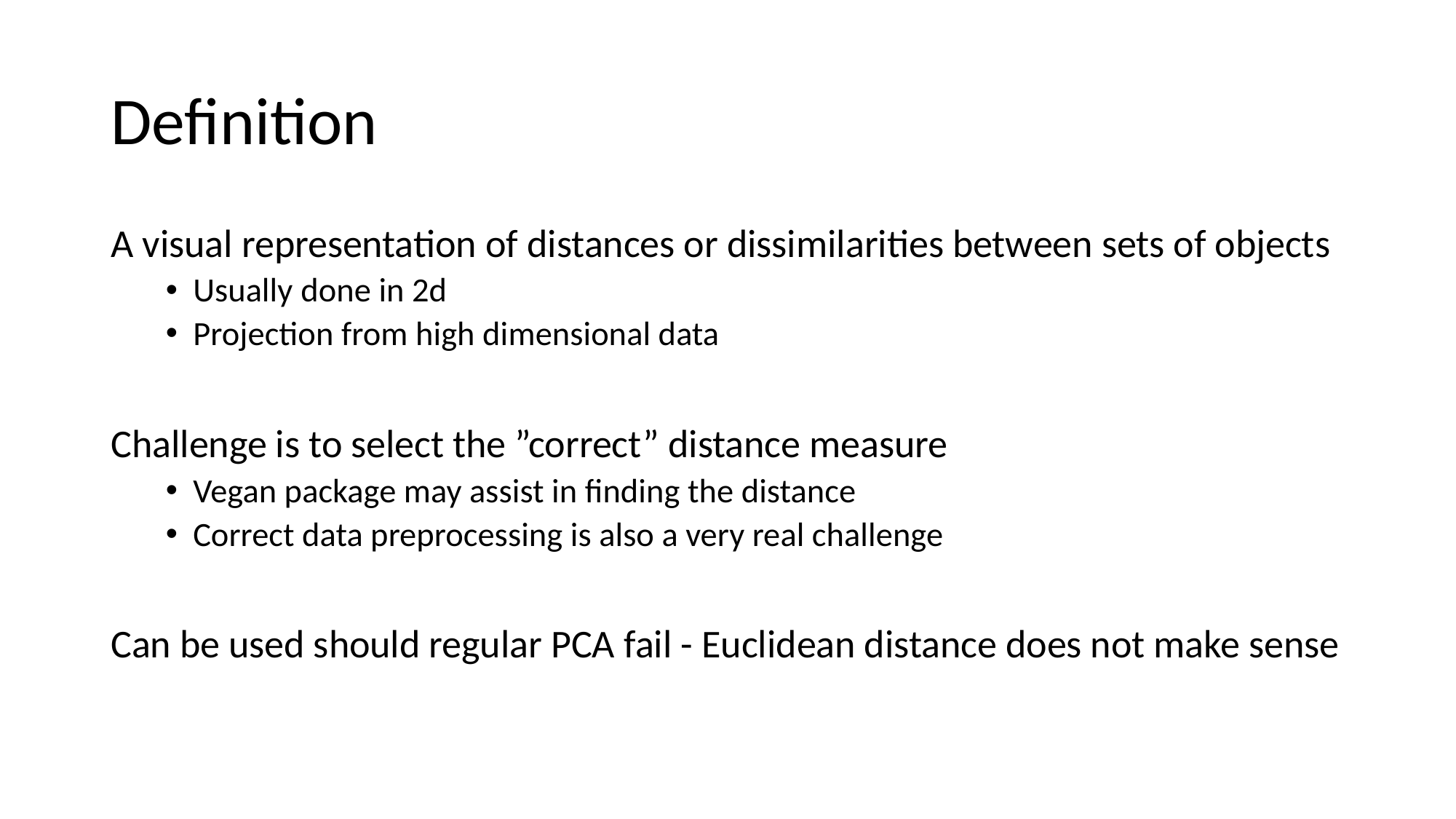

# Definition
A visual representation of distances or dissimilarities between sets of objects
Usually done in 2d
Projection from high dimensional data

Challenge is to select the ”correct” distance measure
Vegan package may assist in finding the distance
Correct data preprocessing is also a very real challenge

Can be used should regular PCA fail - Euclidean distance does not make sense